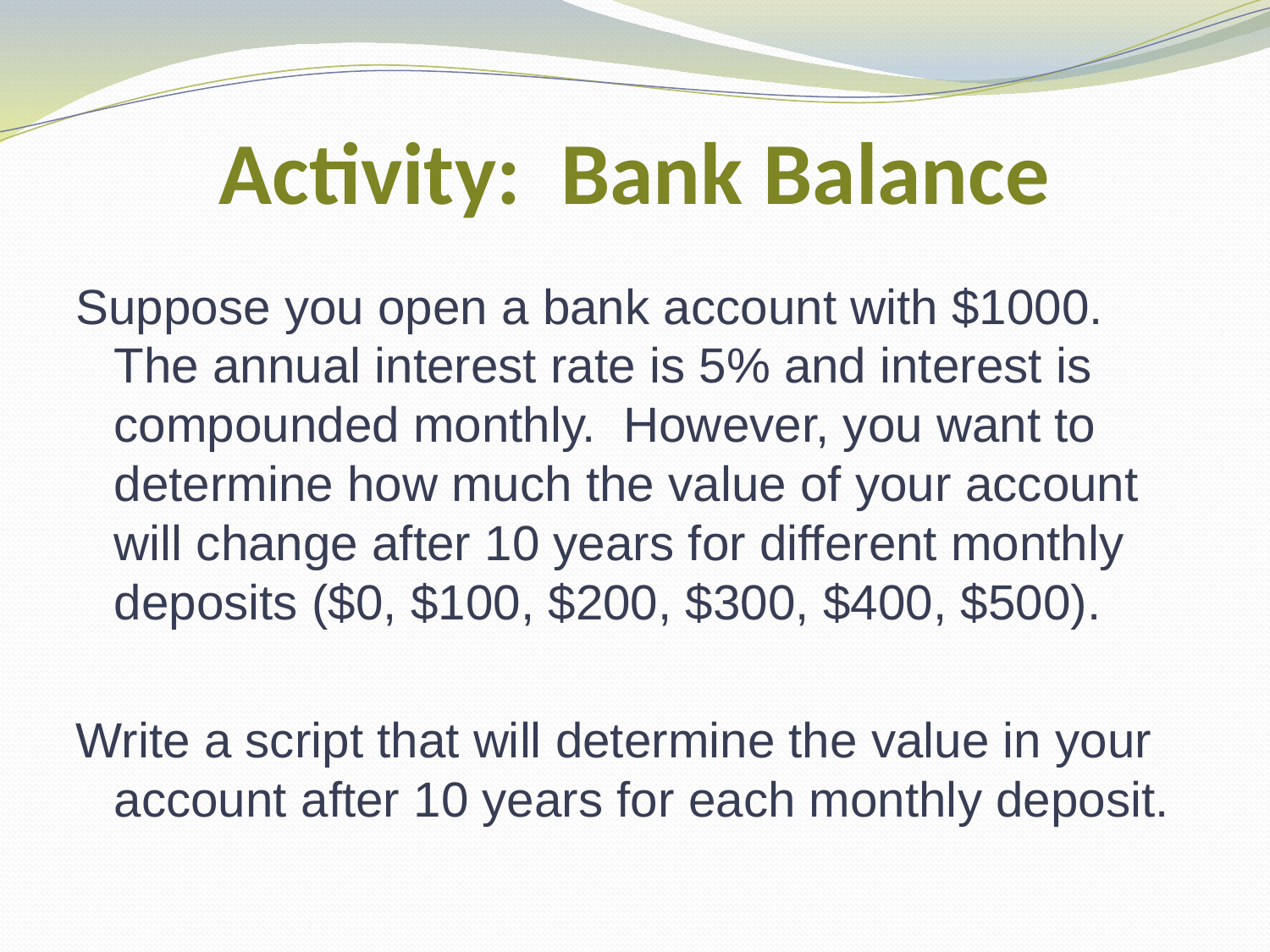

# Activity:  Bank Balance
Suppose you open a bank account with $1000. The annual interest rate is 5% and interest is compounded monthly.  However, you want to determine how much the value of your account will change after 10 years for different monthly deposits ($0, $100, $200, $300, $400, $500).

Write a script that will determine the value in your account after 10 years for each monthly deposit.